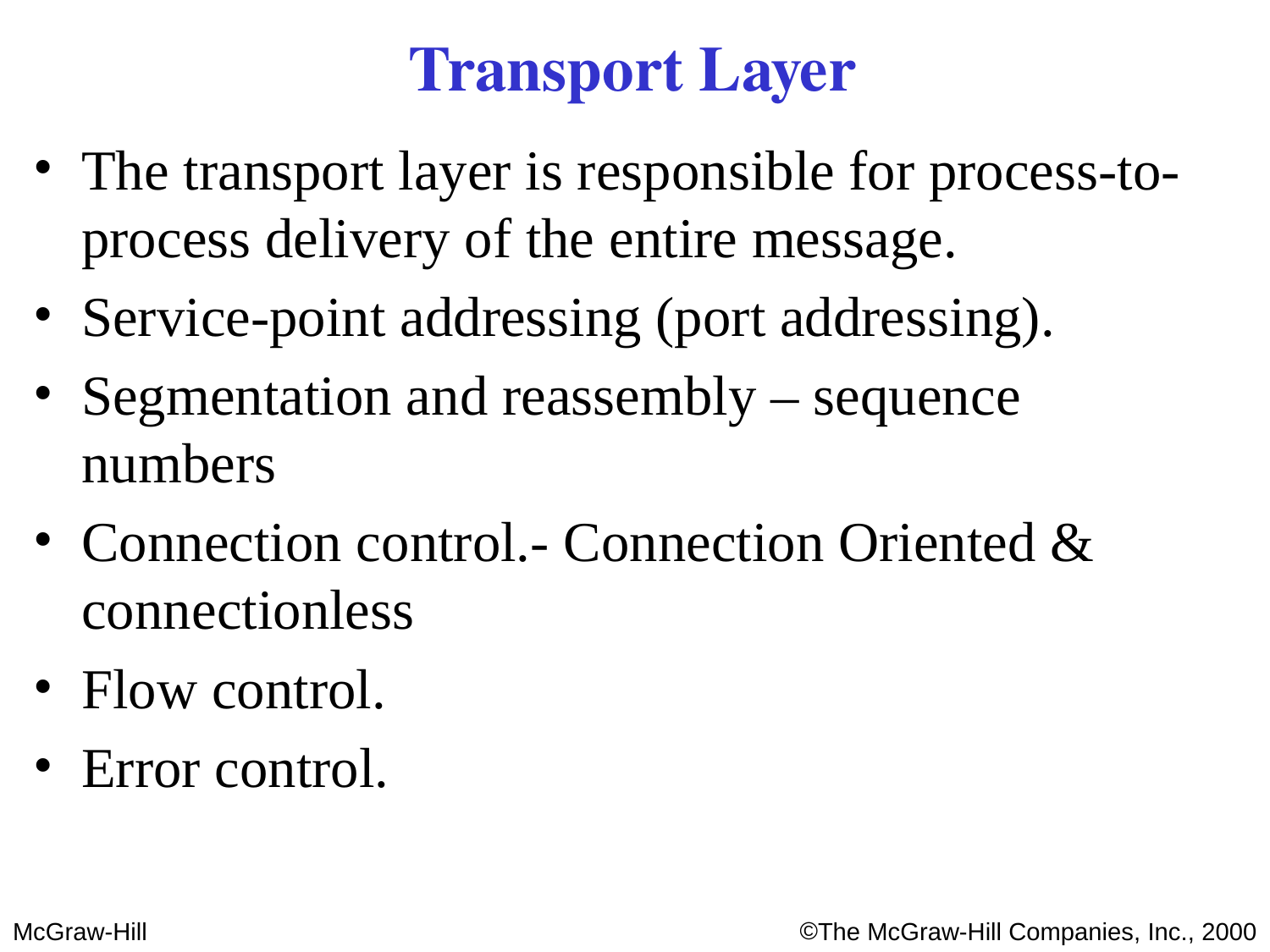

Transport Layer
The transport layer is responsible for process-to-process delivery of the entire message.
Service-point addressing (port addressing).
Segmentation and reassembly – sequence numbers
Connection control.- Connection Oriented & connectionless
Flow control.
Error control.